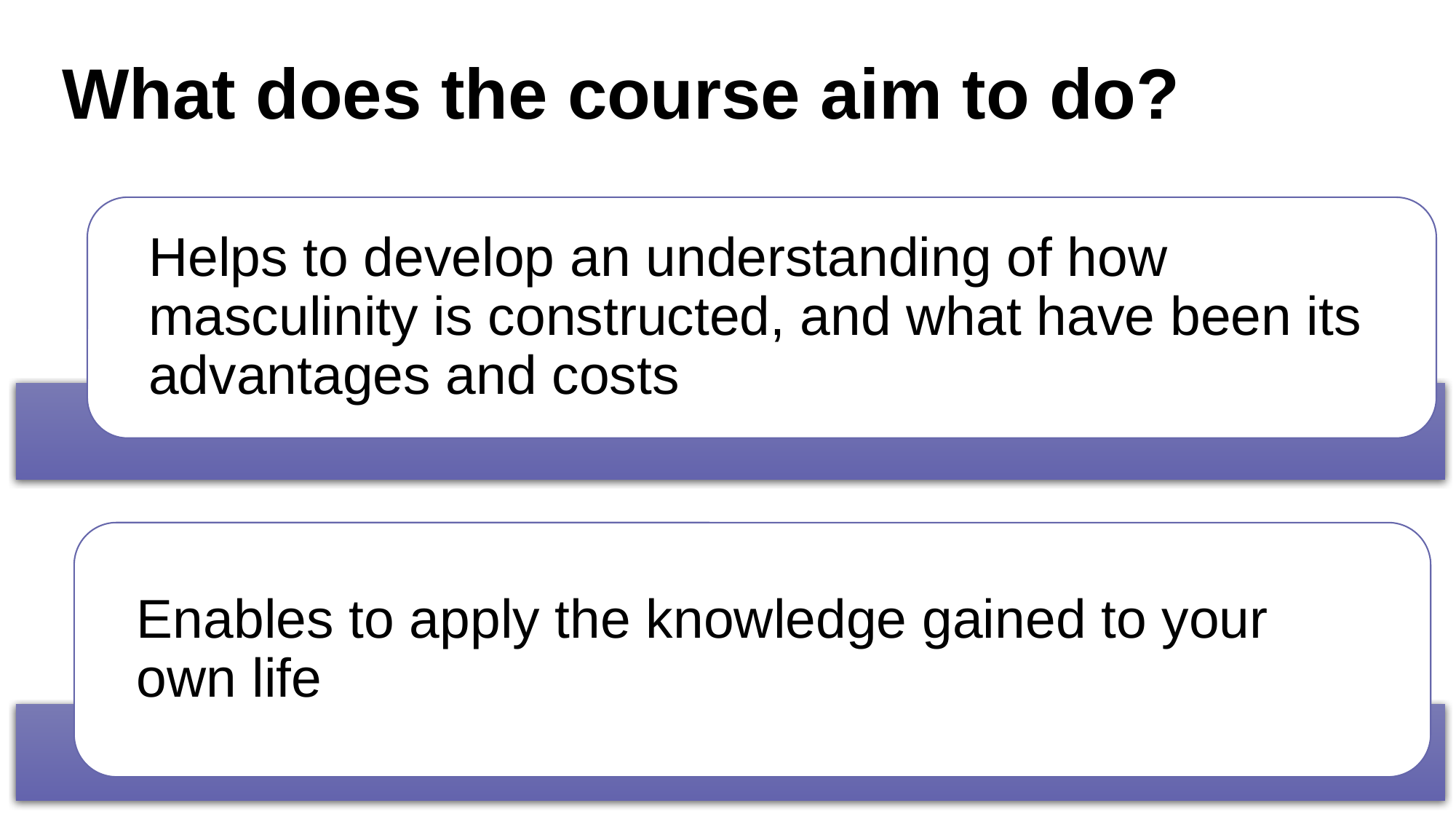

# What does the course aim to do?
Helps to develop an understanding of how masculinity is constructed, and what have been its advantages and costs
Enables to apply the knowledge gained to your own life